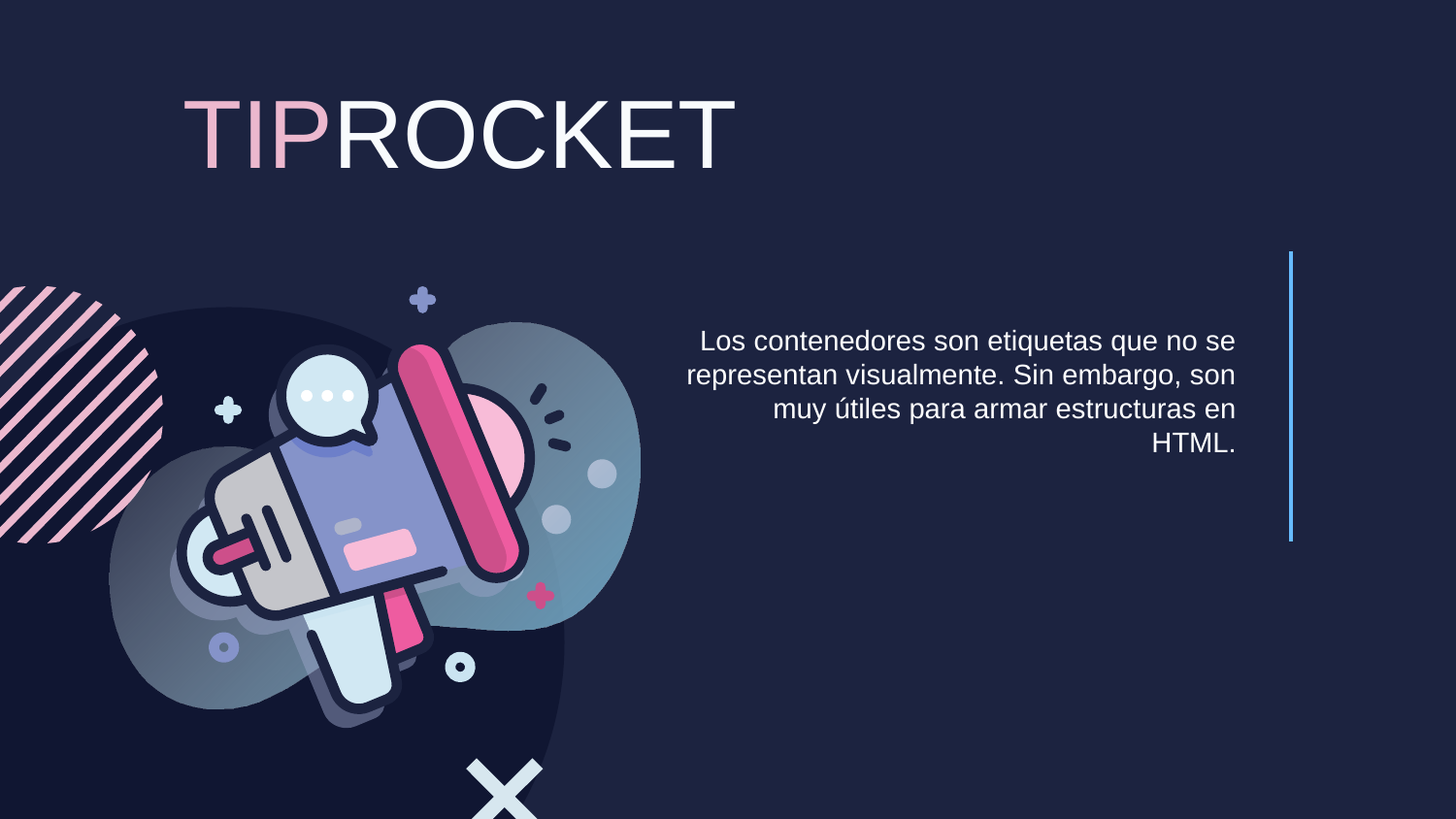

TIPROCKET

Los contenedores son etiquetas que no se representan visualmente. Sin embargo, son muy útiles para armar estructuras en HTML.